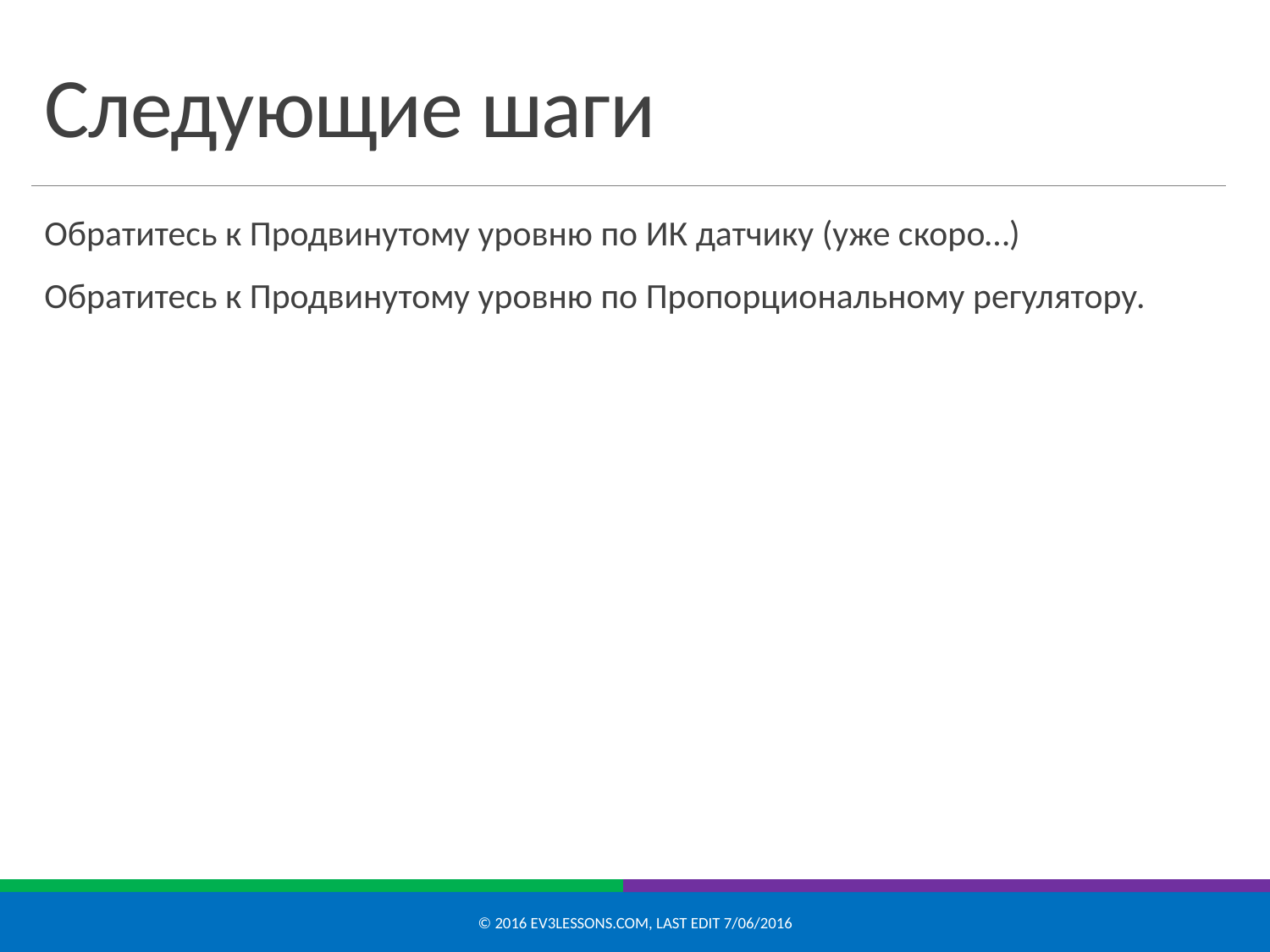

# Следующие шаги
Обратитесь к Продвинутому уровню по ИК датчику (уже скоро…)
Обратитесь к Продвинутому уровню по Пропорциональному регулятору.
© 2016 EV3Lessons.com, Last edit 7/06/2016